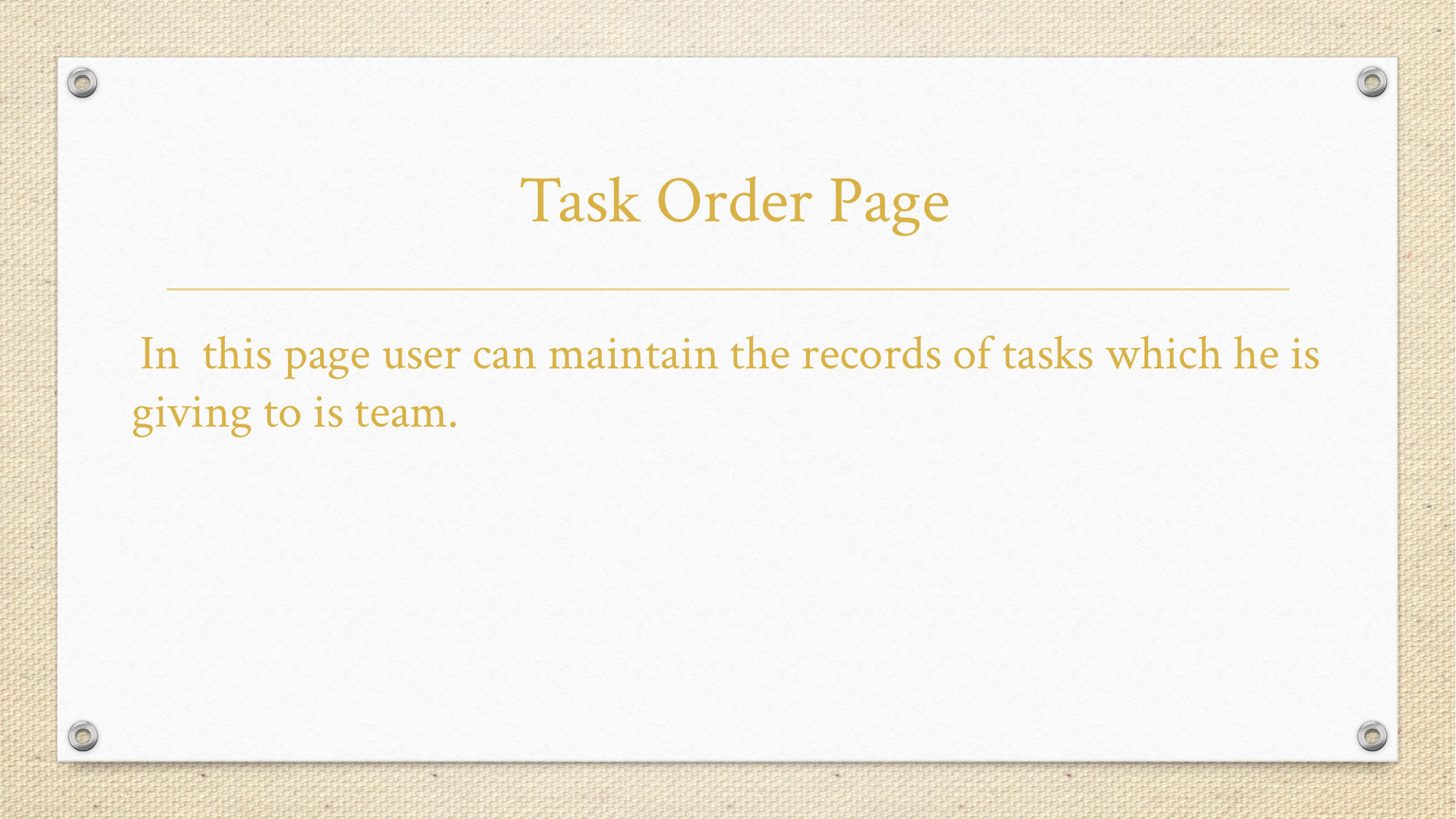

# Task Order Page
 In  this page user can maintain the records of tasks which he is giving to is team.